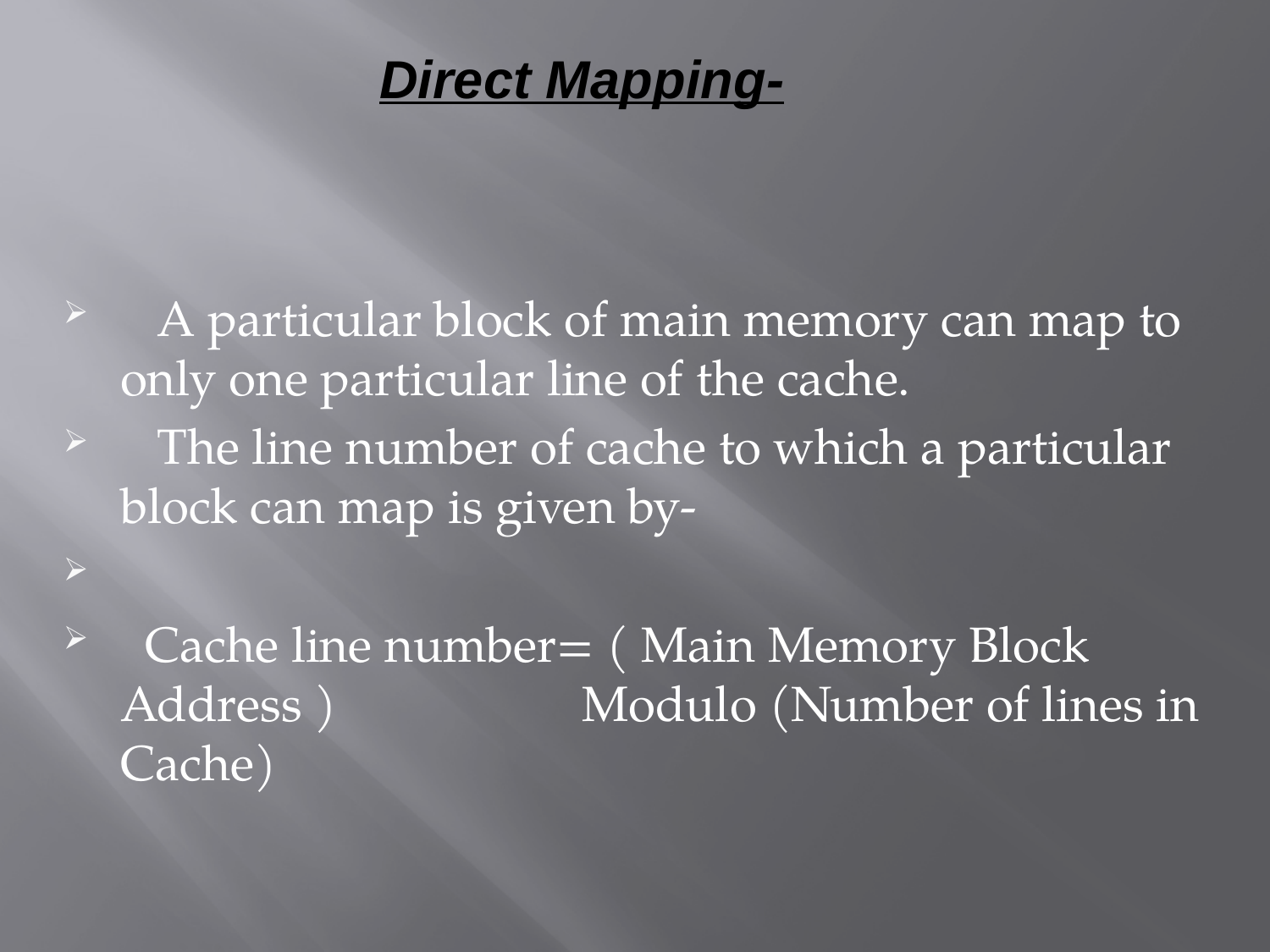

# Direct Mapping-

   A particular block of main memory can map to only one particular line of the cache.
   The line number of cache to which a particular block can map is given by-

  Cache line number= ( Main Memory Block Address )                    Modulo (Number of lines in Cache)